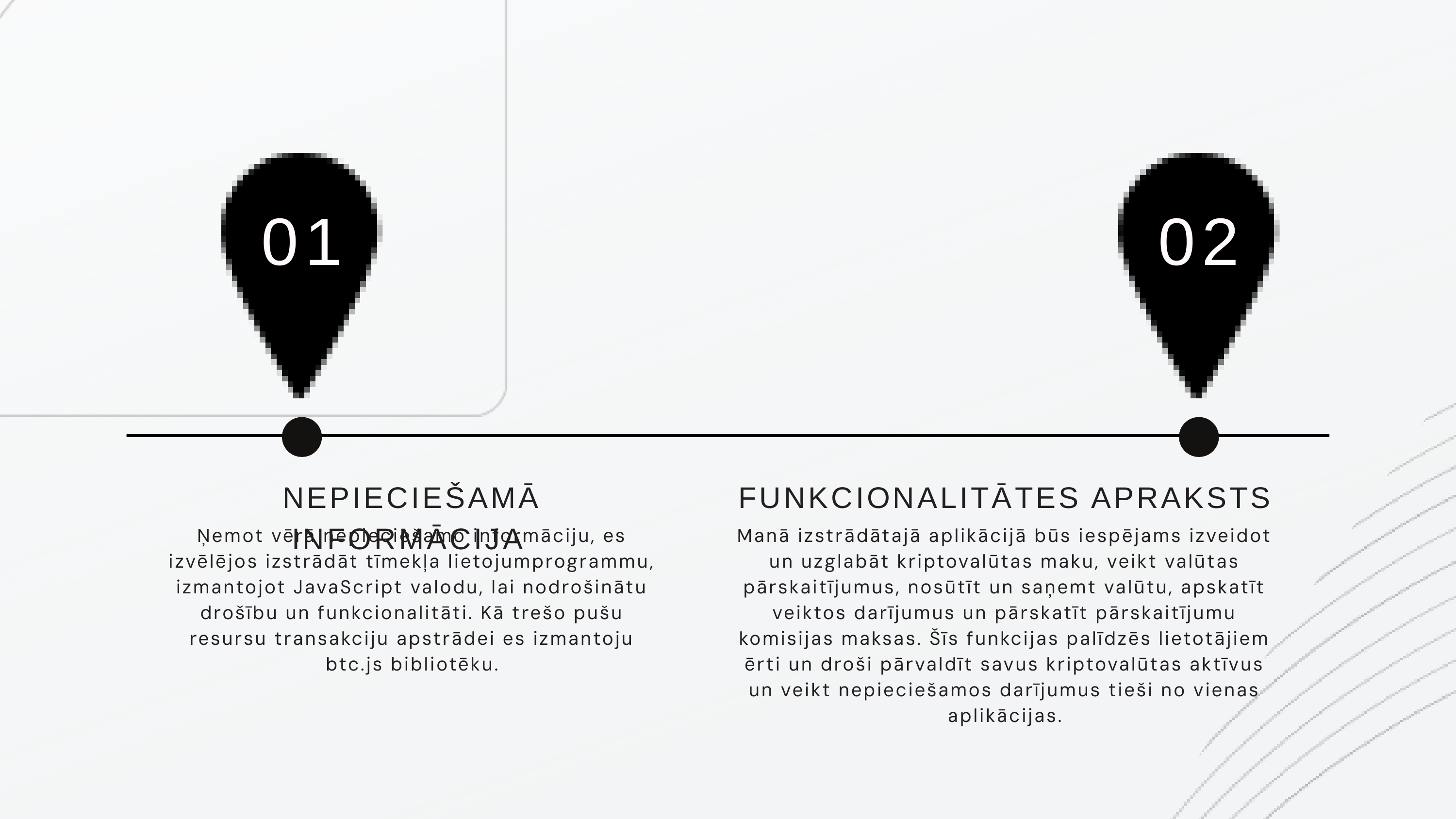

01
02

NEPIECIEŠAMĀ INFORMĀCIJA
FUNKCIONALITĀTES APRAKSTS

Ņemot vērā nepieciešamo informāciju, es izvēlējos izstrādāt tīmekļa lietojumprogrammu, izmantojot JavaScript valodu, lai nodrošinātu drošību un funkcionalitāti. Kā trešo pušu resursu transakciju apstrādei es izmantoju btc.js bibliotēku.
Manā izstrādātajā aplikācijā būs iespējams izveidot un uzglabāt kriptovalūtas maku, veikt valūtas pārskaitījumus, nosūtīt un saņemt valūtu, apskatīt veiktos darījumus un pārskatīt pārskaitījumu komisijas maksas. Šīs funkcijas palīdzēs lietotājiem ērti un droši pārvaldīt savus kriptovalūtas aktīvus un veikt nepieciešamos darījumus tieši no vienas aplikācijas.